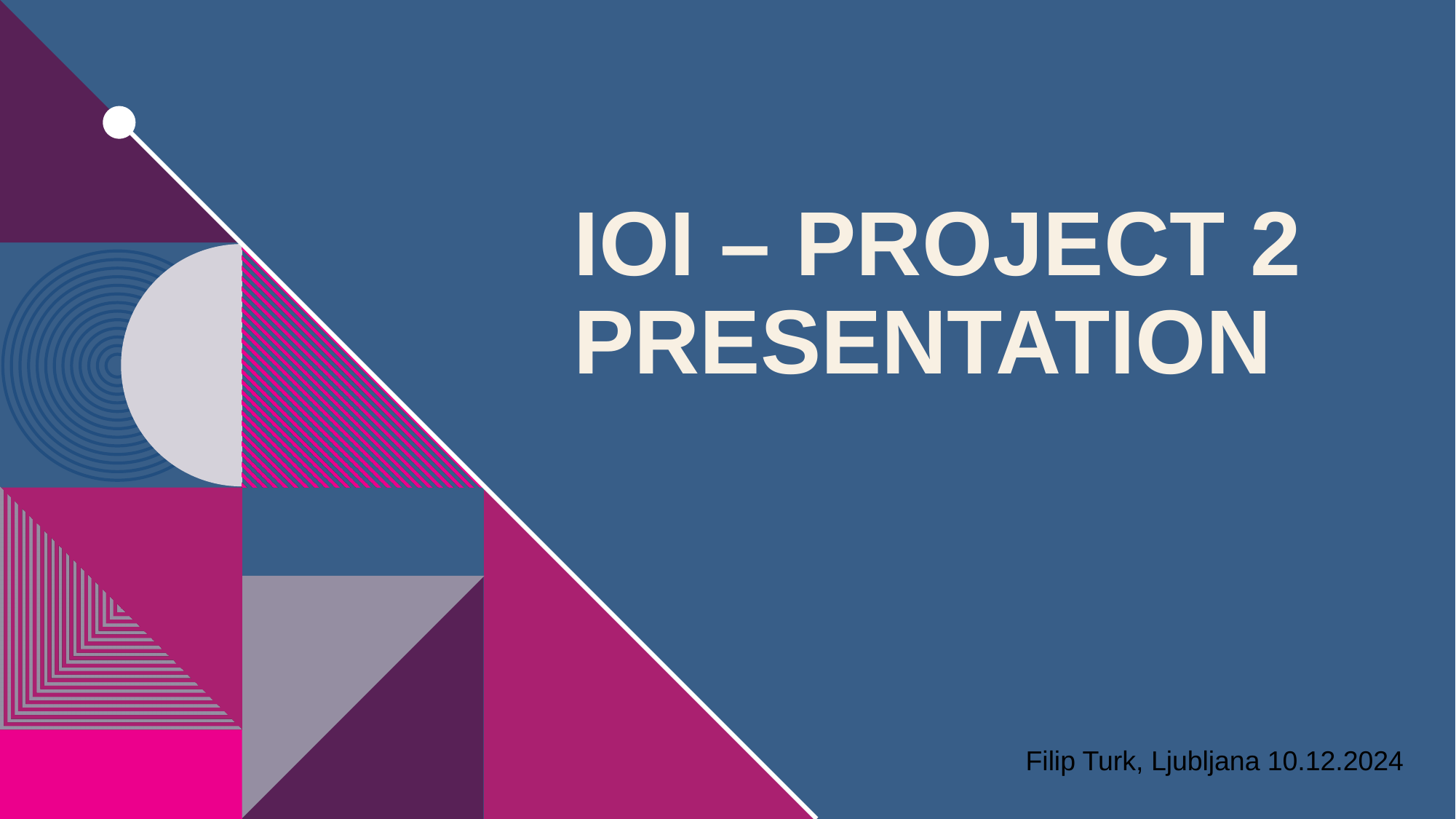

# IOI – Project 2 presentation
Filip Turk, Ljubljana 10.12.2024